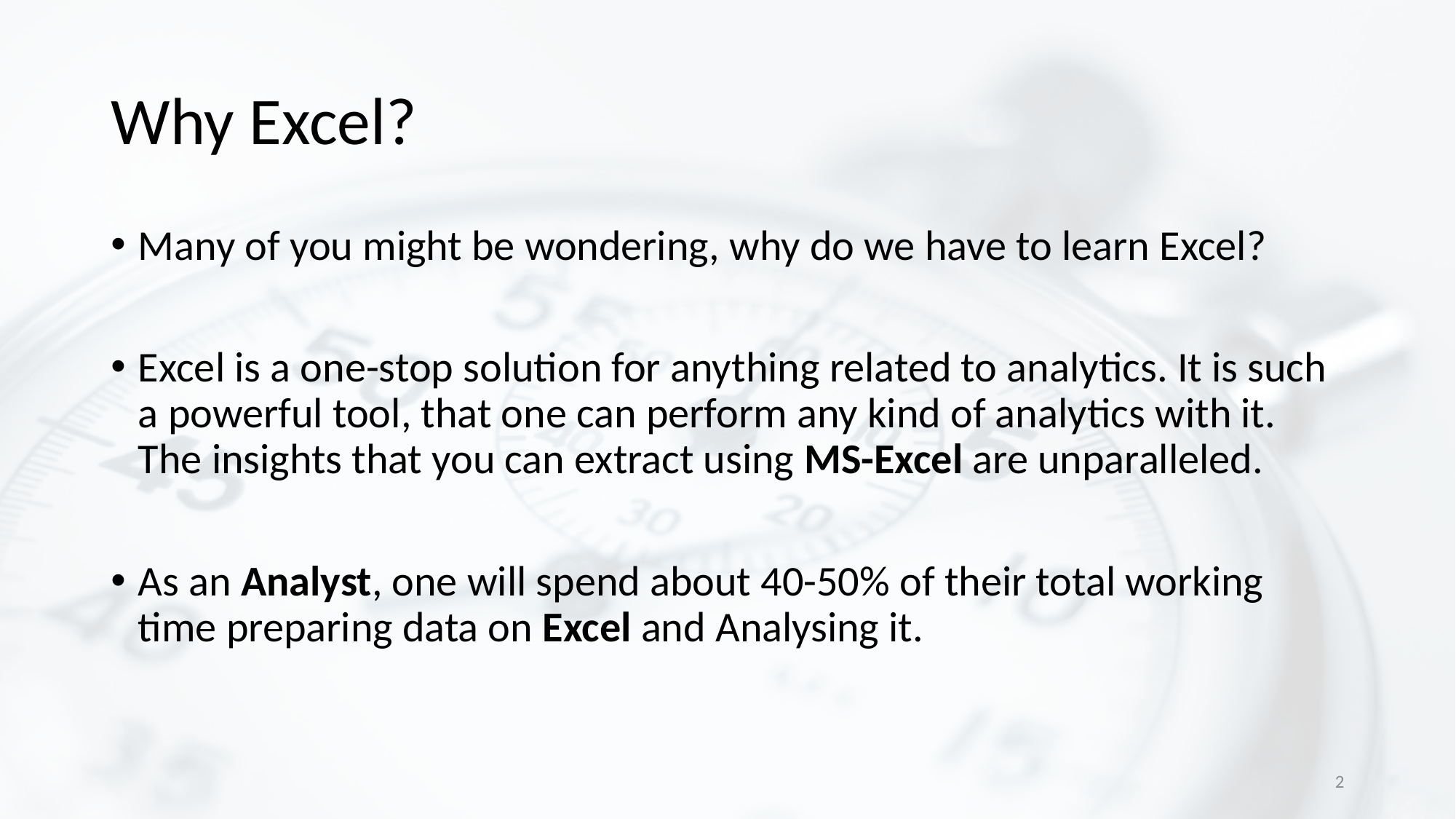

# Why Excel?
Many of you might be wondering, why do we have to learn Excel?

Excel is a one-stop solution for anything related to analytics. It is such a powerful tool, that one can perform any kind of analytics with it. The insights that you can extract using MS-Excel are unparalleled.

As an Analyst, one will spend about 40-50% of their total working time preparing data on Excel and Analysing it.

2